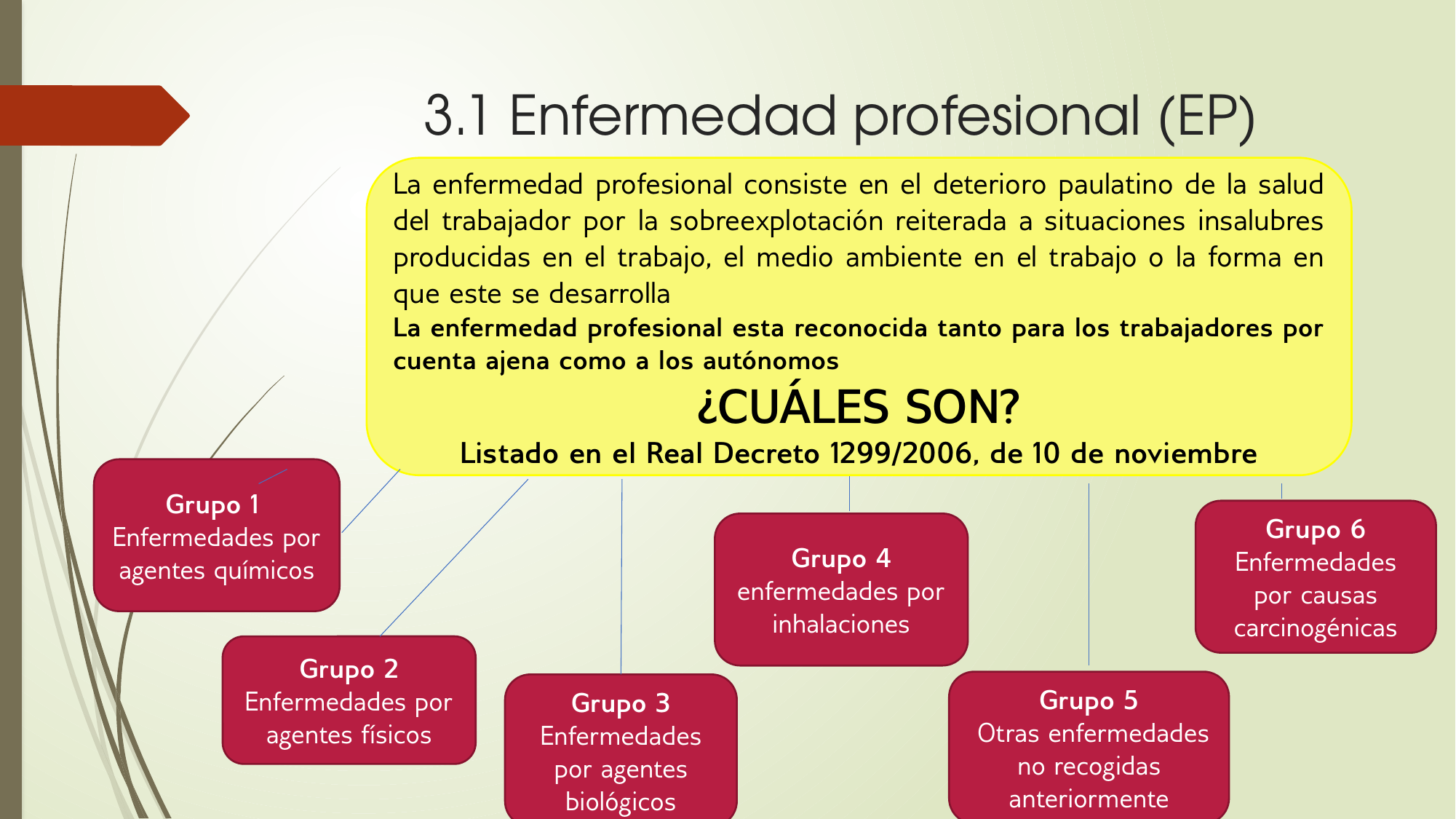

# 3.1 Enfermedad profesional (EP)
La enfermedad profesional consiste en el deterioro paulatino de la salud del trabajador por la sobreexplotación reiterada a situaciones insalubres producidas en el trabajo, el medio ambiente en el trabajo o la forma en que este se desarrolla
La enfermedad profesional esta reconocida tanto para los trabajadores por cuenta ajena como a los autónomos
¿CUÁLES SON?
Listado en el Real Decreto 1299/2006, de 10 de noviembre
Grupo 1
Enfermedades por agentes químicos
Grupo 6 Enfermedades por causas carcinogénicas
Grupo 4 enfermedades por inhalaciones
Grupo 2
Enfermedades por agentes físicos
Grupo 5
 Otras enfermedades no recogidas anteriormente
Grupo 3 Enfermedades por agentes biológicos